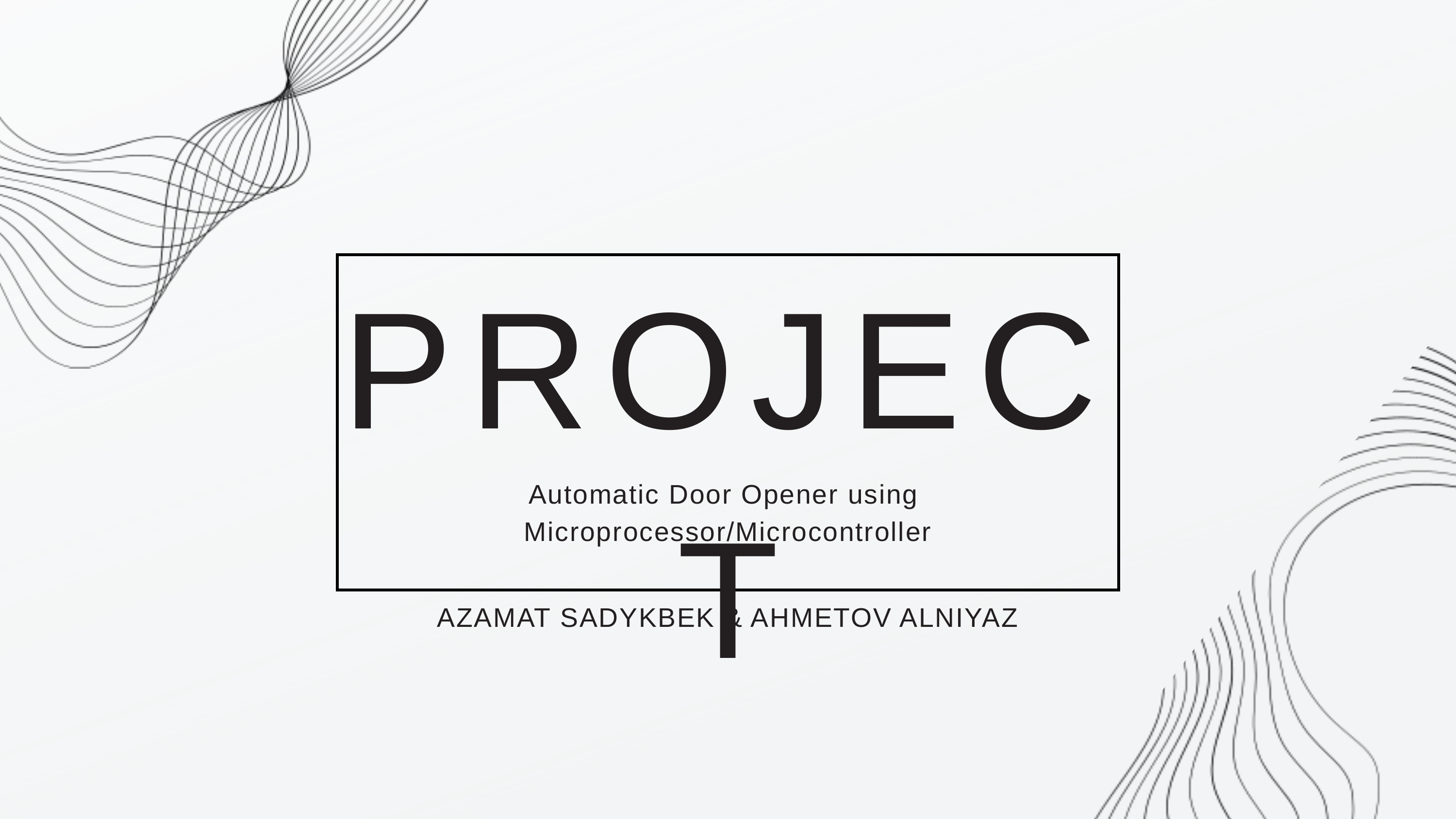

PROJECT

Automatic Door Opener using
Microprocessor/Microcontroller
AZAMAT SADYKBEK & AHMETOV ALNIYAZ